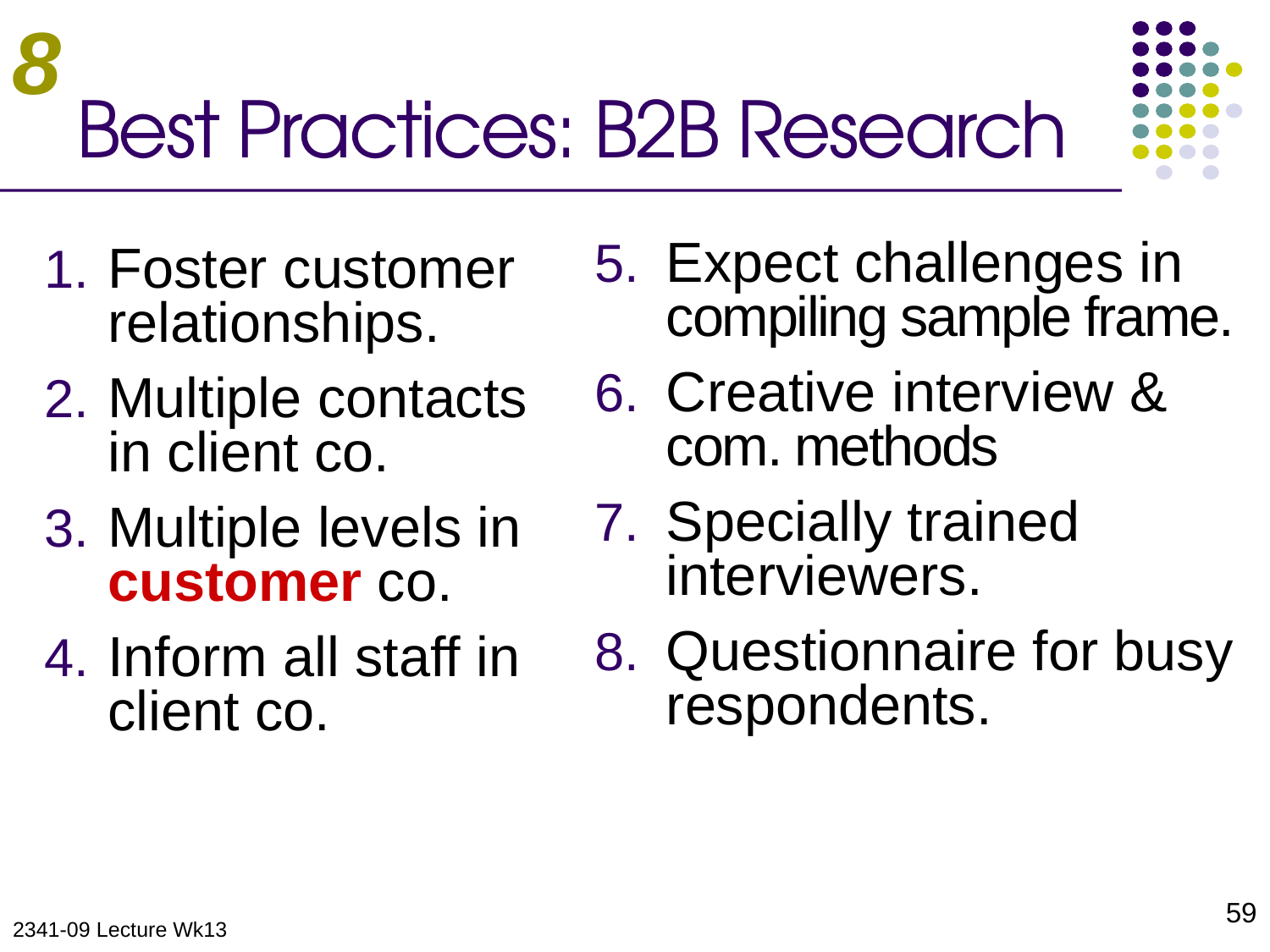

# Best Practices: B2B Research
8
Expect challenges in compiling sample frame.
Creative interview & com. methods
Specially trained interviewers.
Questionnaire for busy respondents.
Foster customer relationships.
Multiple contacts in client co.
Multiple levels in customer co.
Inform all staff in client co.

59
2341-09 Lecture Wk13